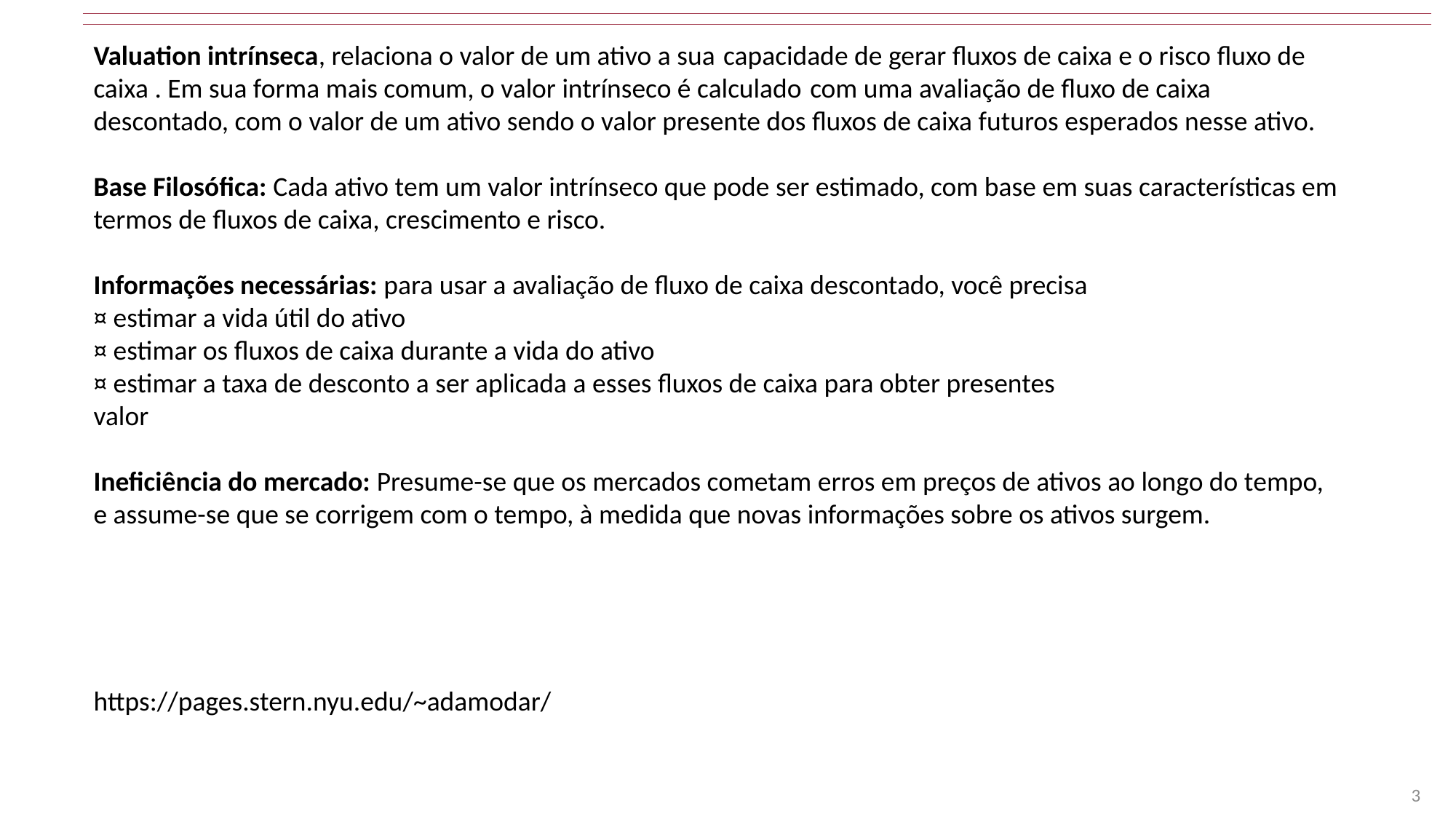

Valuation intrínseca, relaciona o valor de um ativo a sua capacidade de gerar fluxos de caixa e o risco fluxo de caixa . Em sua forma mais comum, o valor intrínseco é calculado com uma avaliação de fluxo de caixa descontado, com o valor de um ativo sendo o valor presente dos fluxos de caixa futuros esperados nesse ativo.

Base Filosófica: Cada ativo tem um valor intrínseco que pode ser estimado, com base em suas características em termos de fluxos de caixa, crescimento e risco.
Informações necessárias: para usar a avaliação de fluxo de caixa descontado, você precisa
¤ estimar a vida útil do ativo
¤ estimar os fluxos de caixa durante a vida do ativo
¤ estimar a taxa de desconto a ser aplicada a esses fluxos de caixa para obter presentes
valor
Ineficiência do mercado: Presume-se que os mercados cometam erros em preços de ativos ao longo do tempo, e assume-se que se corrigem com o tempo, à medida que novas informações sobre os ativos surgem.

https://pages.stern.nyu.edu/~adamodar/
3